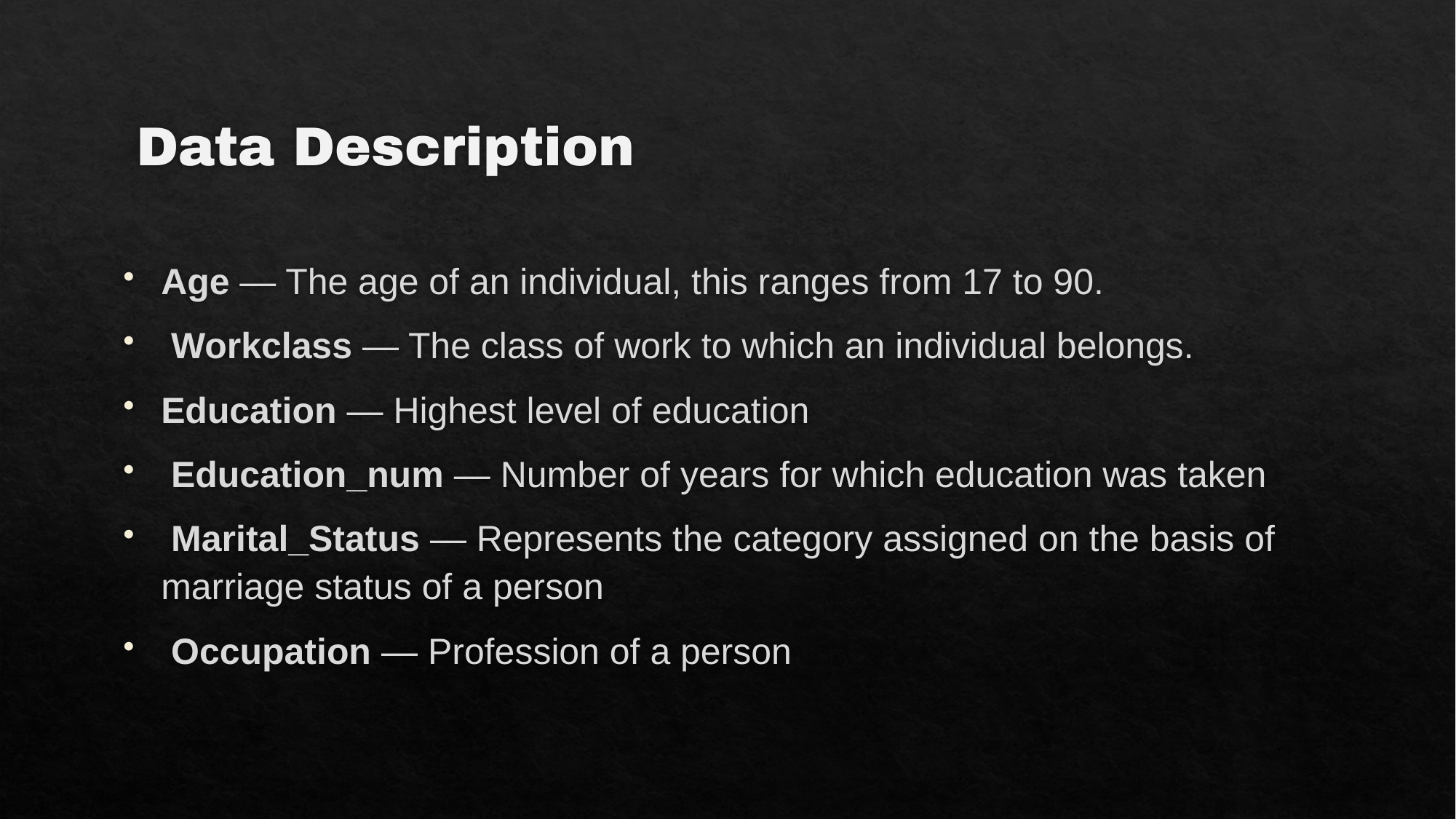

# Data Description
Age — The age of an individual, this ranges from 17 to 90.
 Workclass — The class of work to which an individual belongs.
Education — Highest level of education
 Education_num — Number of years for which education was taken
 Marital_Status — Represents the category assigned on the basis of marriage status of a person
 Occupation — Profession of a person